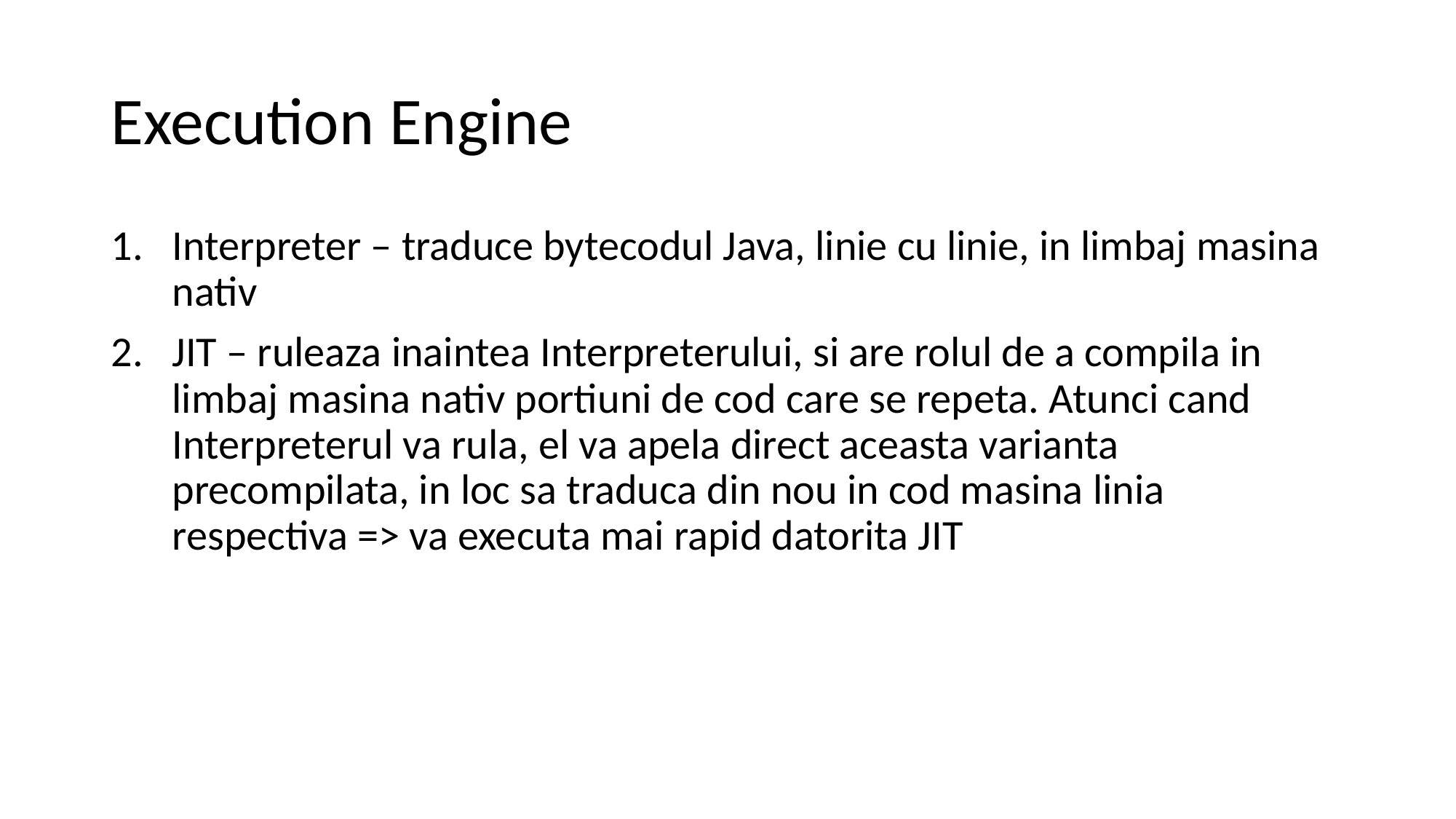

# Execution Engine
Interpreter – traduce bytecodul Java, linie cu linie, in limbaj masina nativ
JIT – ruleaza inaintea Interpreterului, si are rolul de a compila in limbaj masina nativ portiuni de cod care se repeta. Atunci cand Interpreterul va rula, el va apela direct aceasta varianta precompilata, in loc sa traduca din nou in cod masina linia respectiva => va executa mai rapid datorita JIT